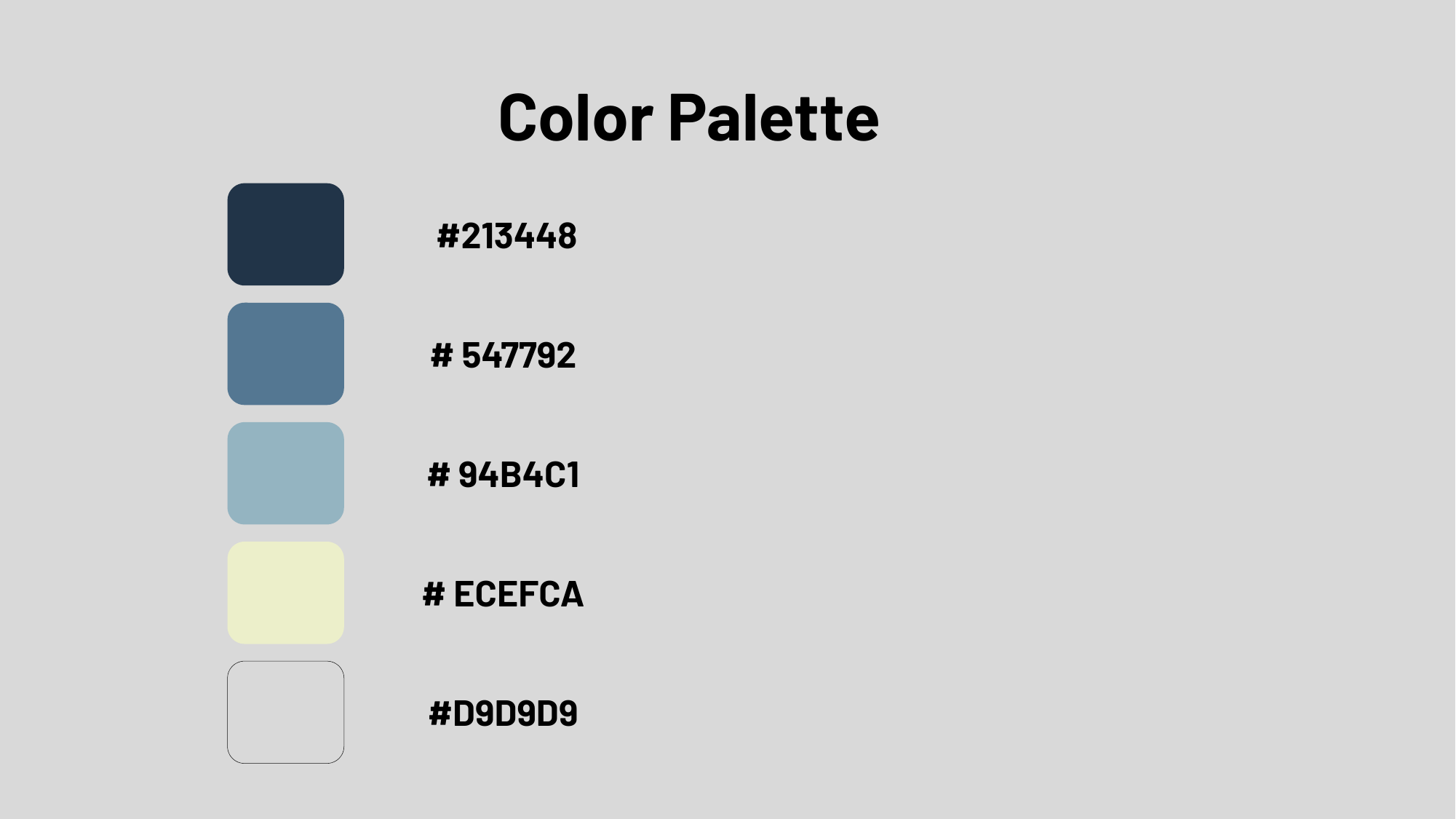

Color Palette

 #213448

# 547792

# 94B4C1

# ECEFCA

#D9D9D9